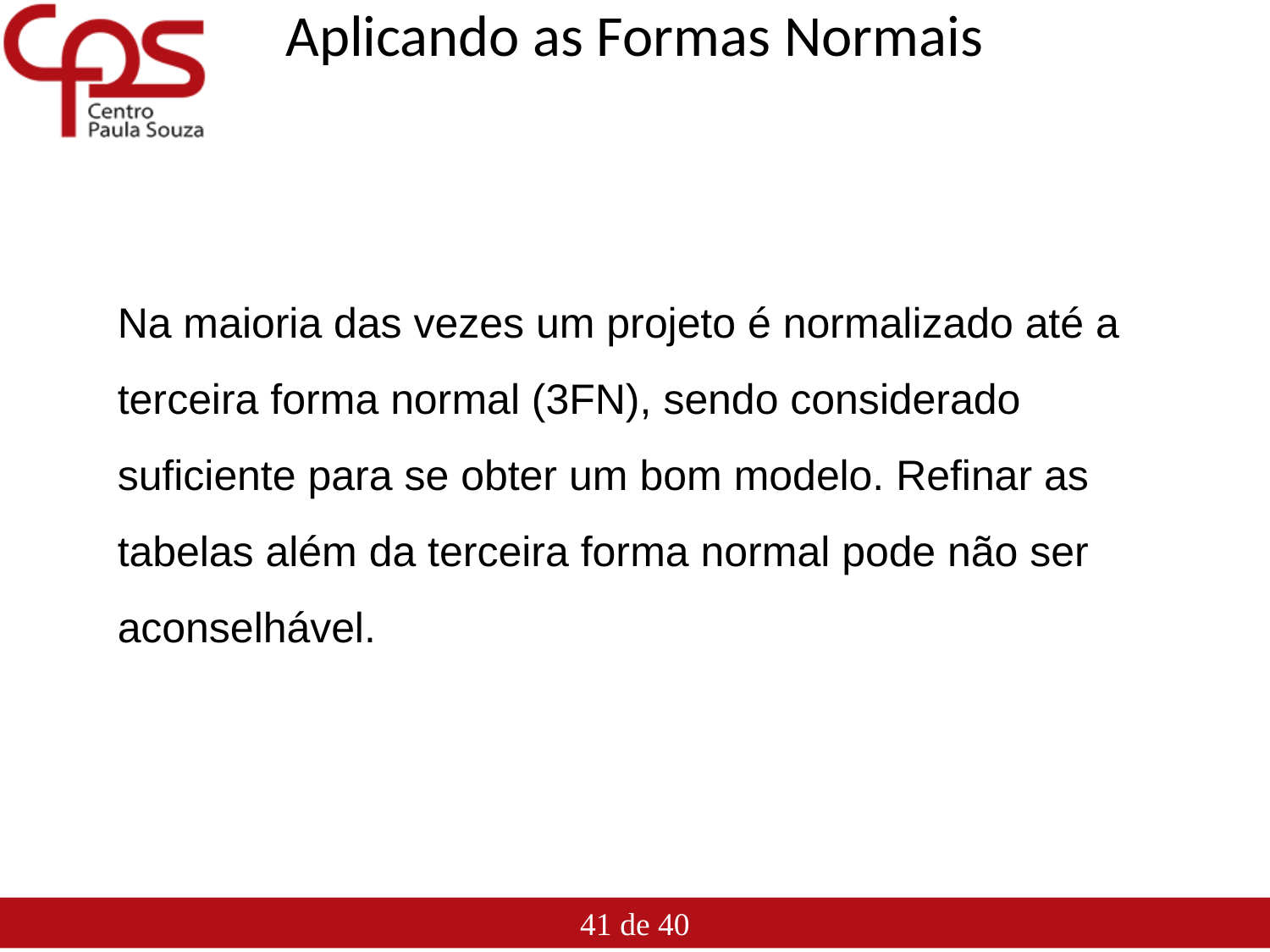

# Aplicando as Formas Normais
Na maioria das vezes um projeto é normalizado até a terceira forma normal (3FN), sendo considerado suficiente para se obter um bom modelo. Refinar as tabelas além da terceira forma normal pode não ser aconselhável.